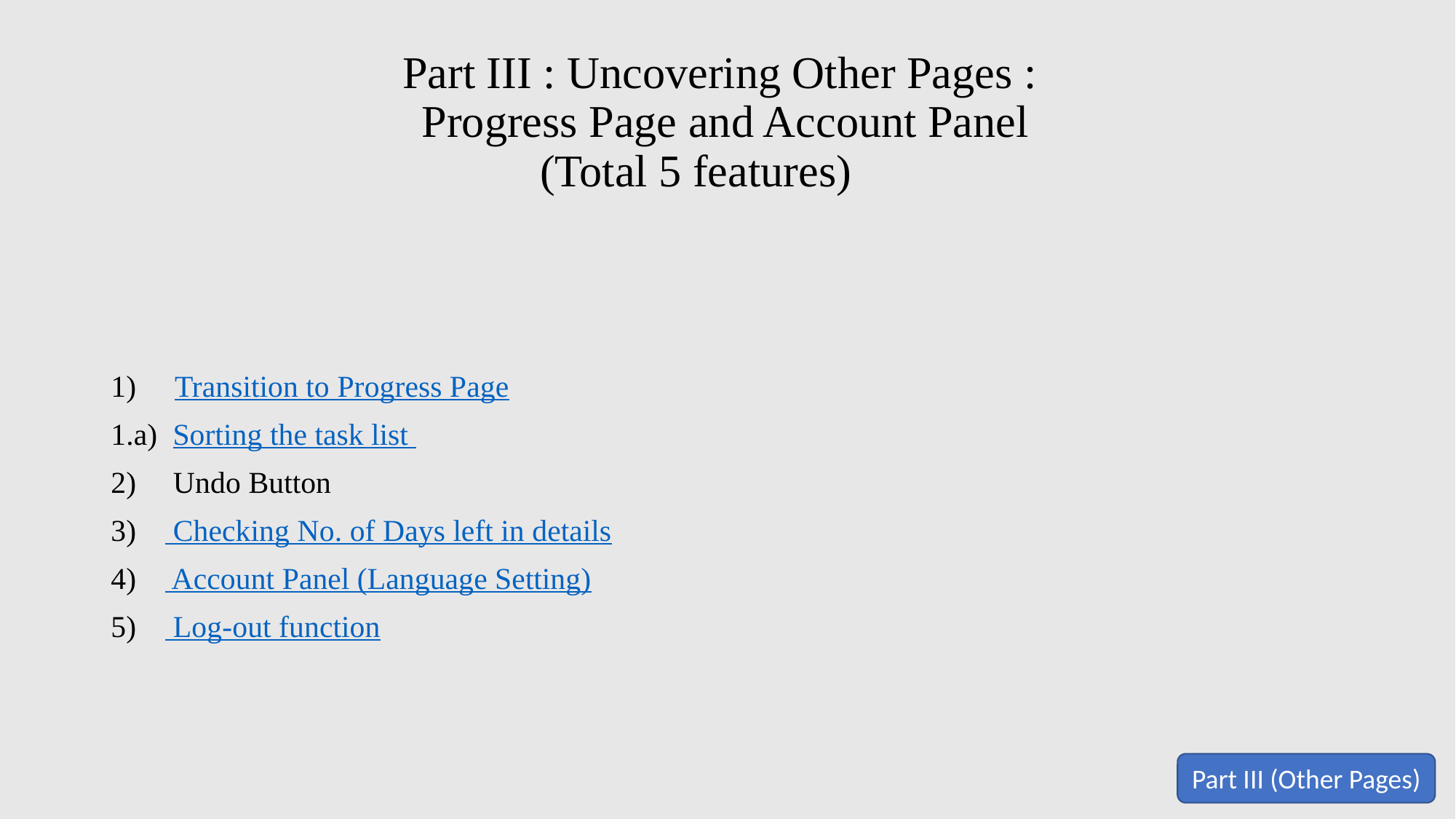

# Part III : Uncovering Other Pages : Progress Page and Account Panel (Total 5 features)

1)     Transition to Progress Page
1.a)  Sorting the task list
 Undo Button
 Checking No. of Days left in details
 Account Panel (Language Setting)
 Log-out function
Part III (Other Pages)